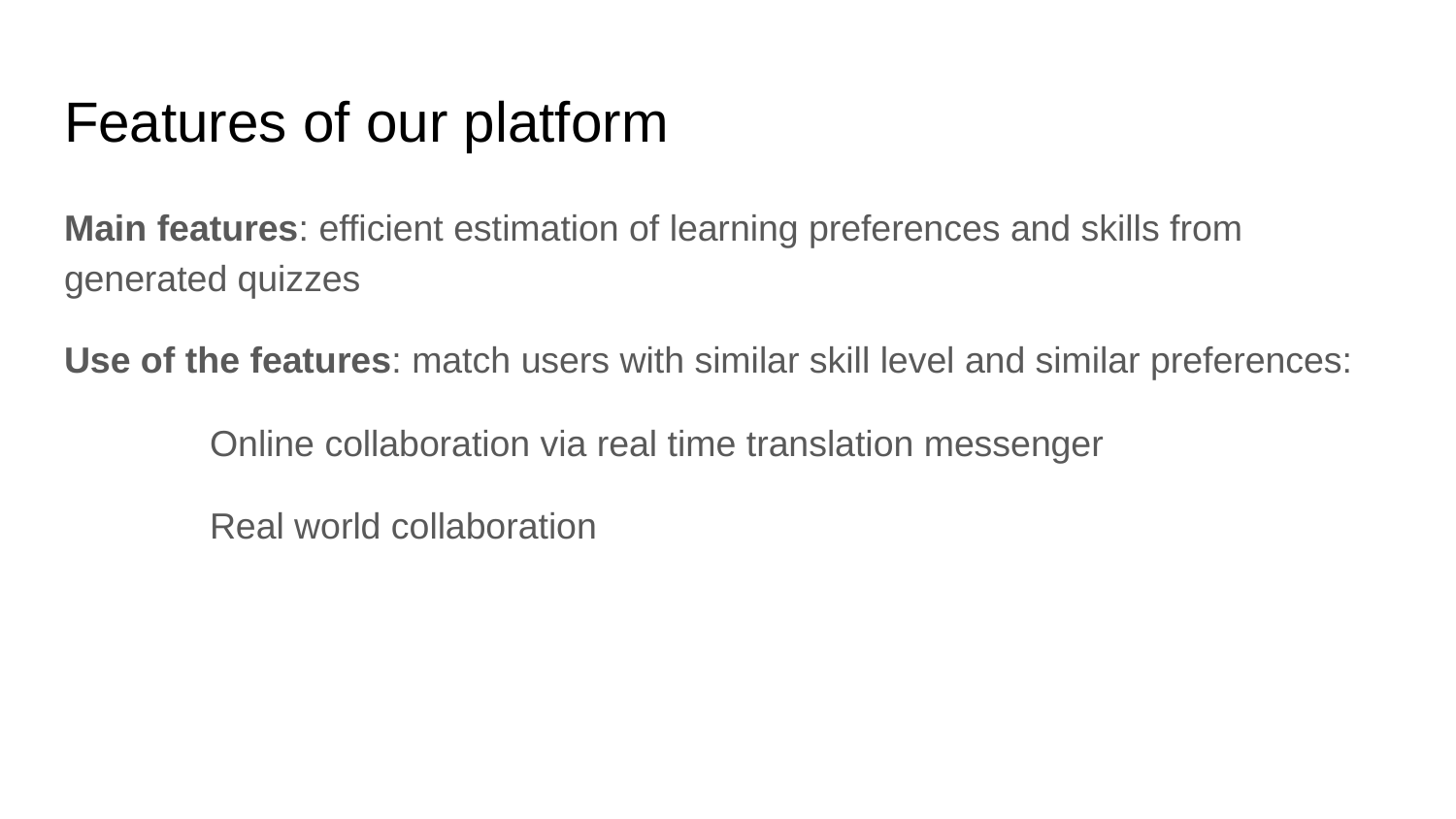

# Features of our platform
Main features: efficient estimation of learning preferences and skills from generated quizzes
Use of the features: match users with similar skill level and similar preferences:
	Online collaboration via real time translation messenger
	Real world collaboration